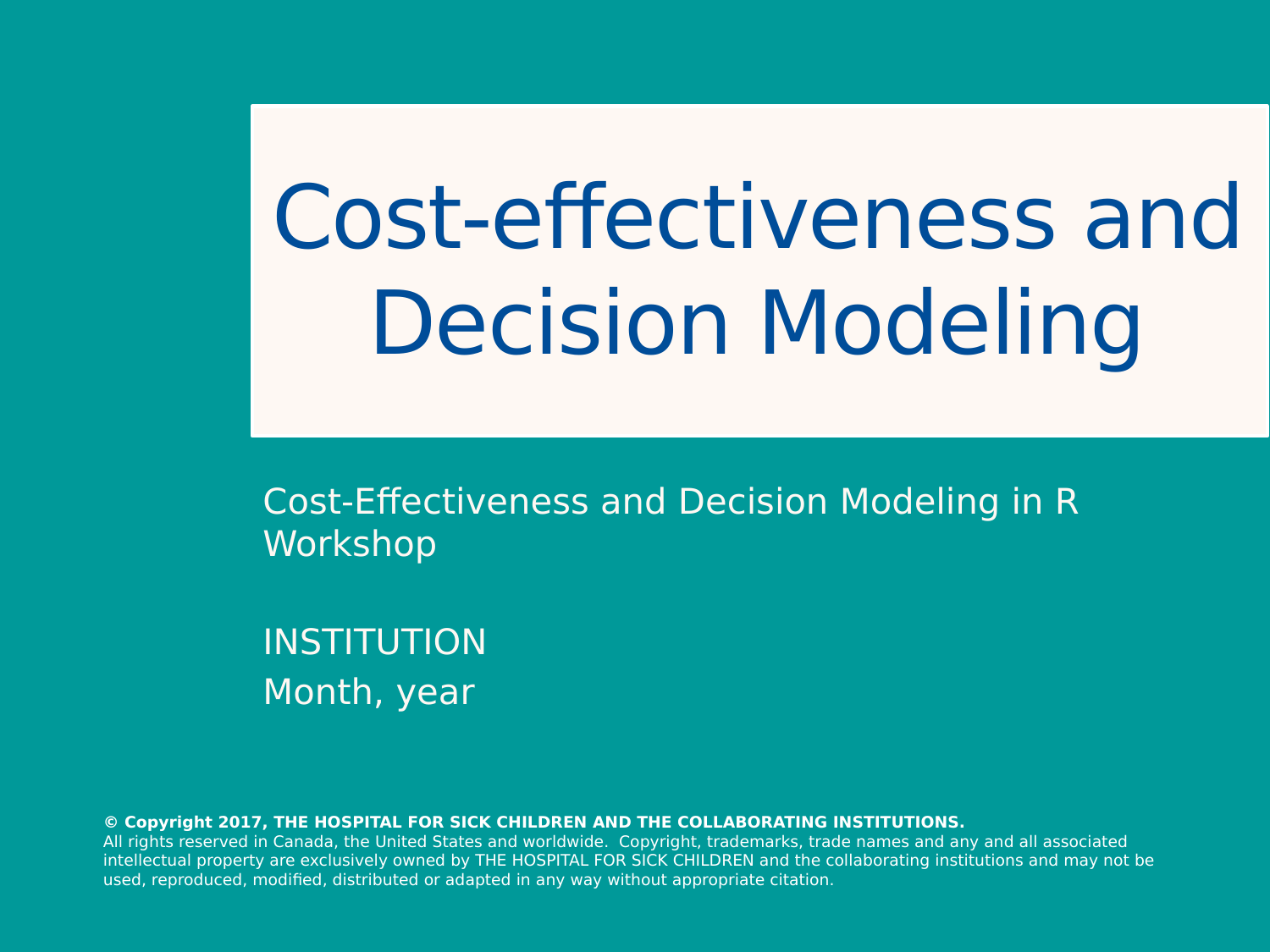

# Cost-effectiveness and Decision Modeling
Cost-Effectiveness and Decision Modeling in R Workshop

INSTITUTION
Month, year

1